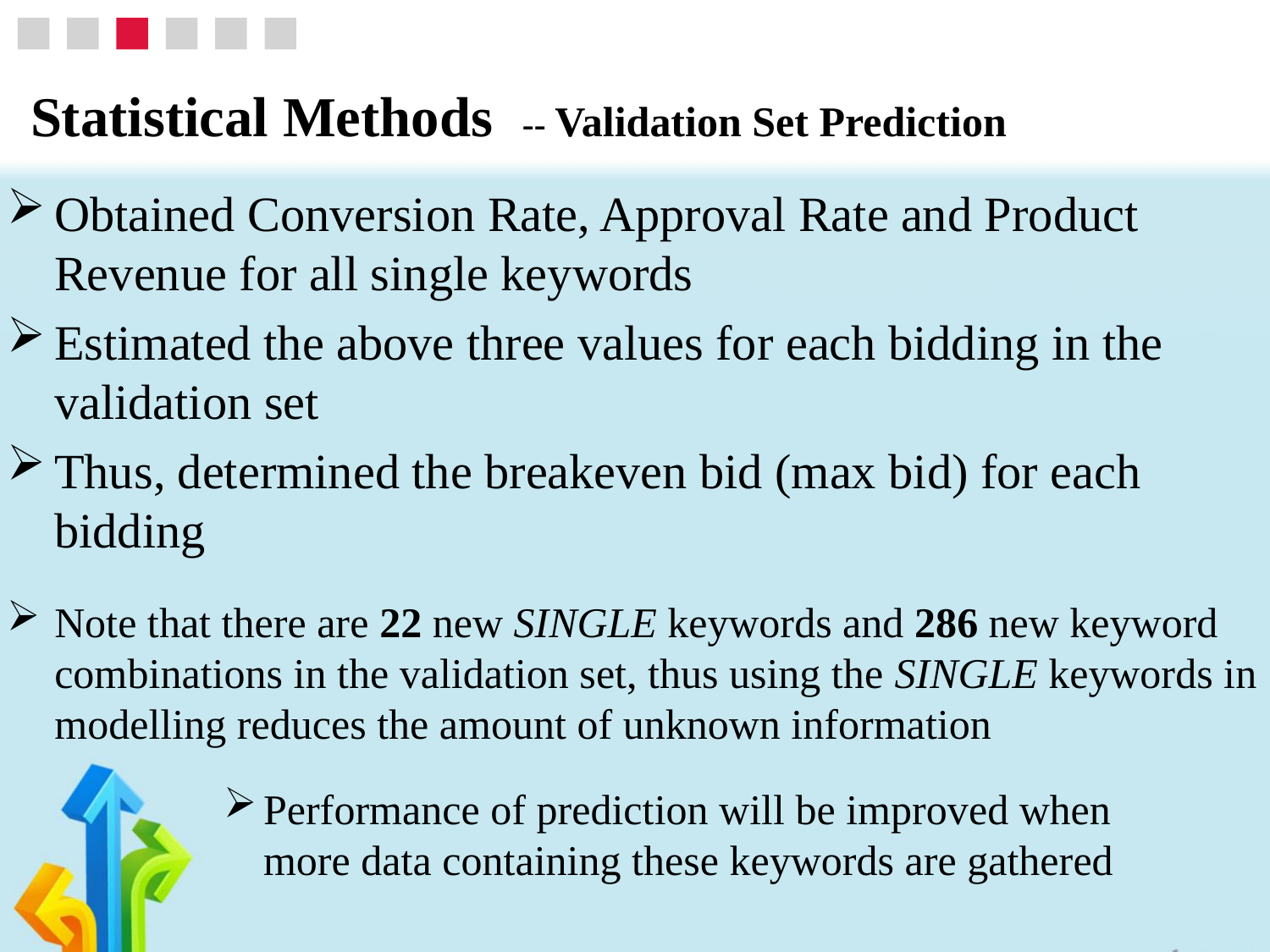

Statistical Methods  -- Validation Set Prediction
Obtained Conversion Rate, Approval Rate and Product Revenue for all single keywords
Estimated the above three values for each bidding in the validation set
Thus, determined the breakeven bid (max bid) for each bidding

Note that there are 22 new SINGLE keywords and 286 new keyword combinations in the validation set, thus using the SINGLE keywords in modelling reduces the amount of unknown information
Performance of prediction will be improved when more data containing these keywords are gathered